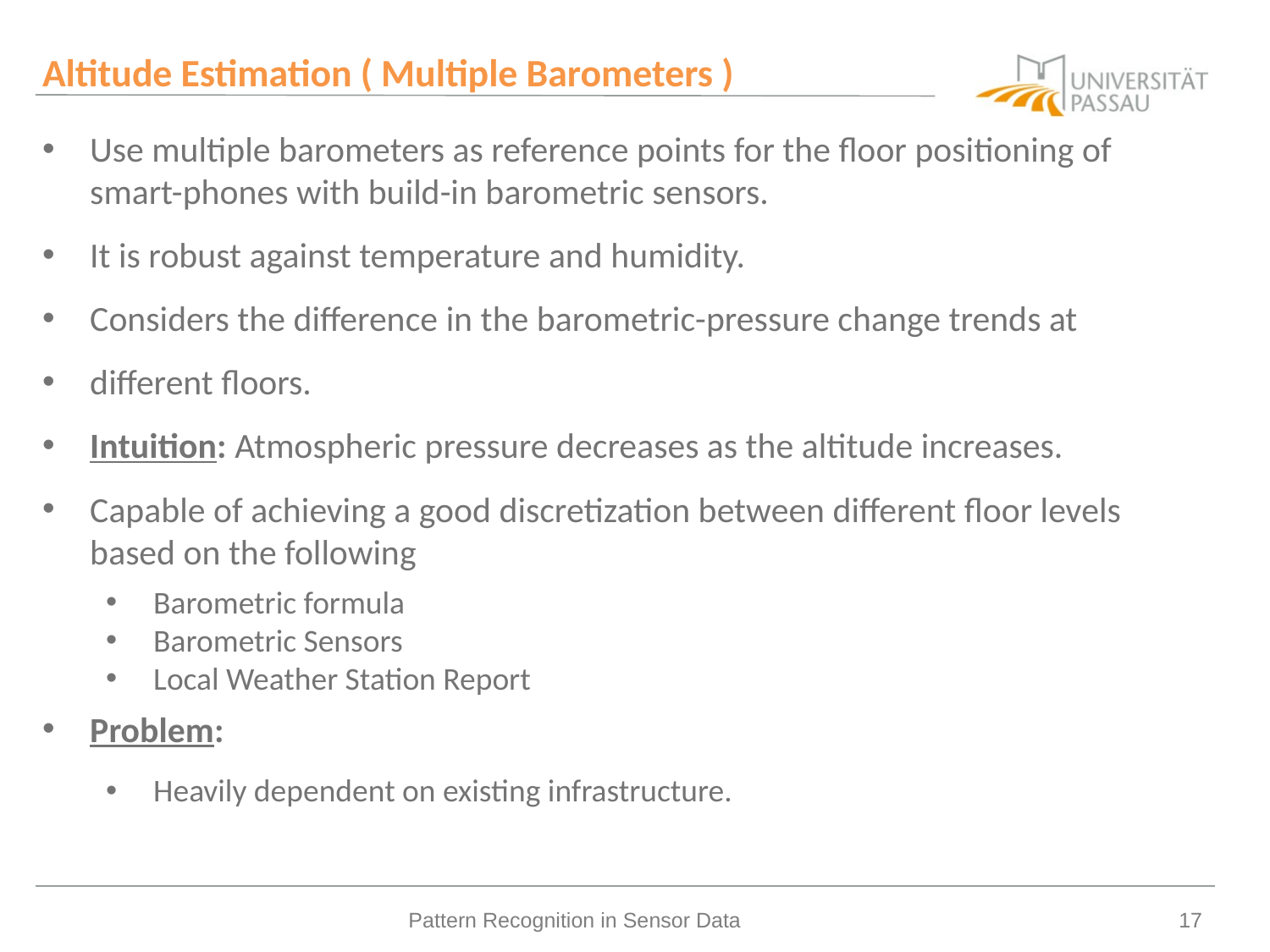

# Altitude Estimation ( Multiple Barometers )
Use multiple barometers as reference points for the floor positioning of smart-phones with build-in barometric sensors.
It is robust against temperature and humidity.
Considers the difference in the barometric-pressure change trends at
different floors.
Intuition: Atmospheric pressure decreases as the altitude increases.
Capable of achieving a good discretization between different floor levels based on the following
Barometric formula
Barometric Sensors
Local Weather Station Report
Problem:
Heavily dependent on existing infrastructure.
Pattern Recognition in Sensor Data
17